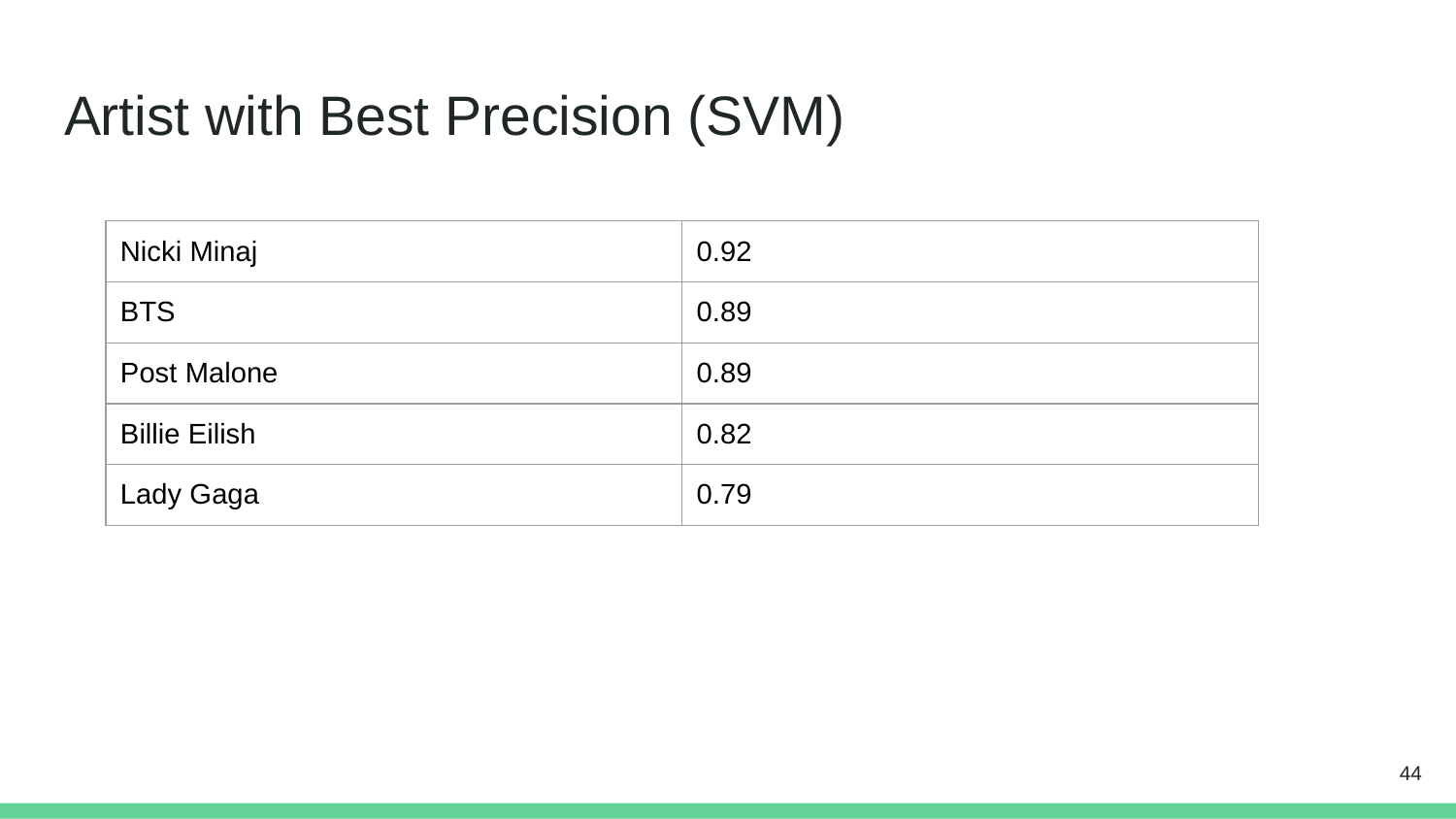

# Artist with Best Precision (SVM)

| Nicki Minaj | 0.92 |
| --- | --- |
| BTS | 0.89 |
| Post Malone | 0.89 |
| Billie Eilish | 0.82 |
| Lady Gaga | 0.79 |
44